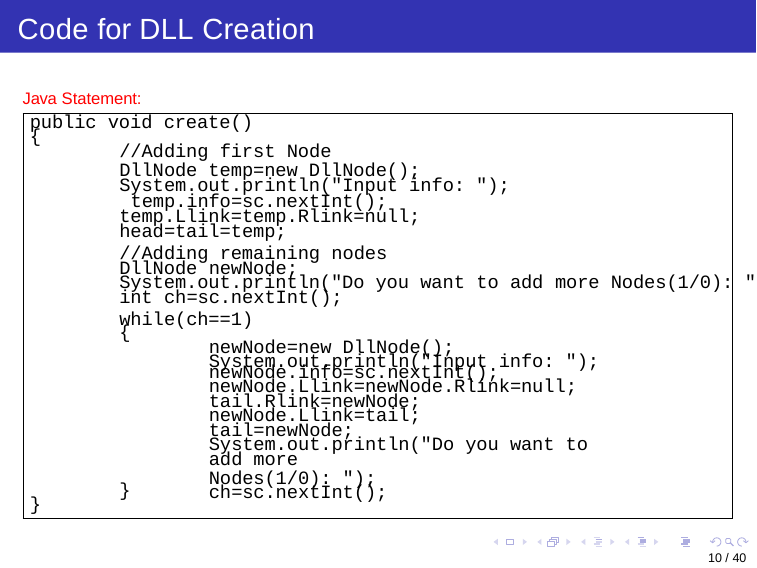

# Code for DLL Creation
Java Statement:
public void create()
{
//Adding first Node
DllNode temp=new DllNode();  System.out.println("Input info: ");  temp.info=sc.nextInt();  temp.Llink=temp.Rlink=null;  head=tail=temp;
//Adding remaining nodes

DllNode newNode;
System.out.println("Do you want to add more Nodes(1/0): "

int ch=sc.nextInt();
while(ch==1)
{
newNode=new DllNode();  System.out.println("Input info: ");
newNode.info=sc.nextInt();
newNode.Llink=newNode.Rlink=null;
tail.Rlink=newNode;
newNode.Llink=tail;
tail=newNode;
System.out.println("Do you want to add more
Nodes(1/0): ");  ch=sc.nextInt();
}
}

10 / 40